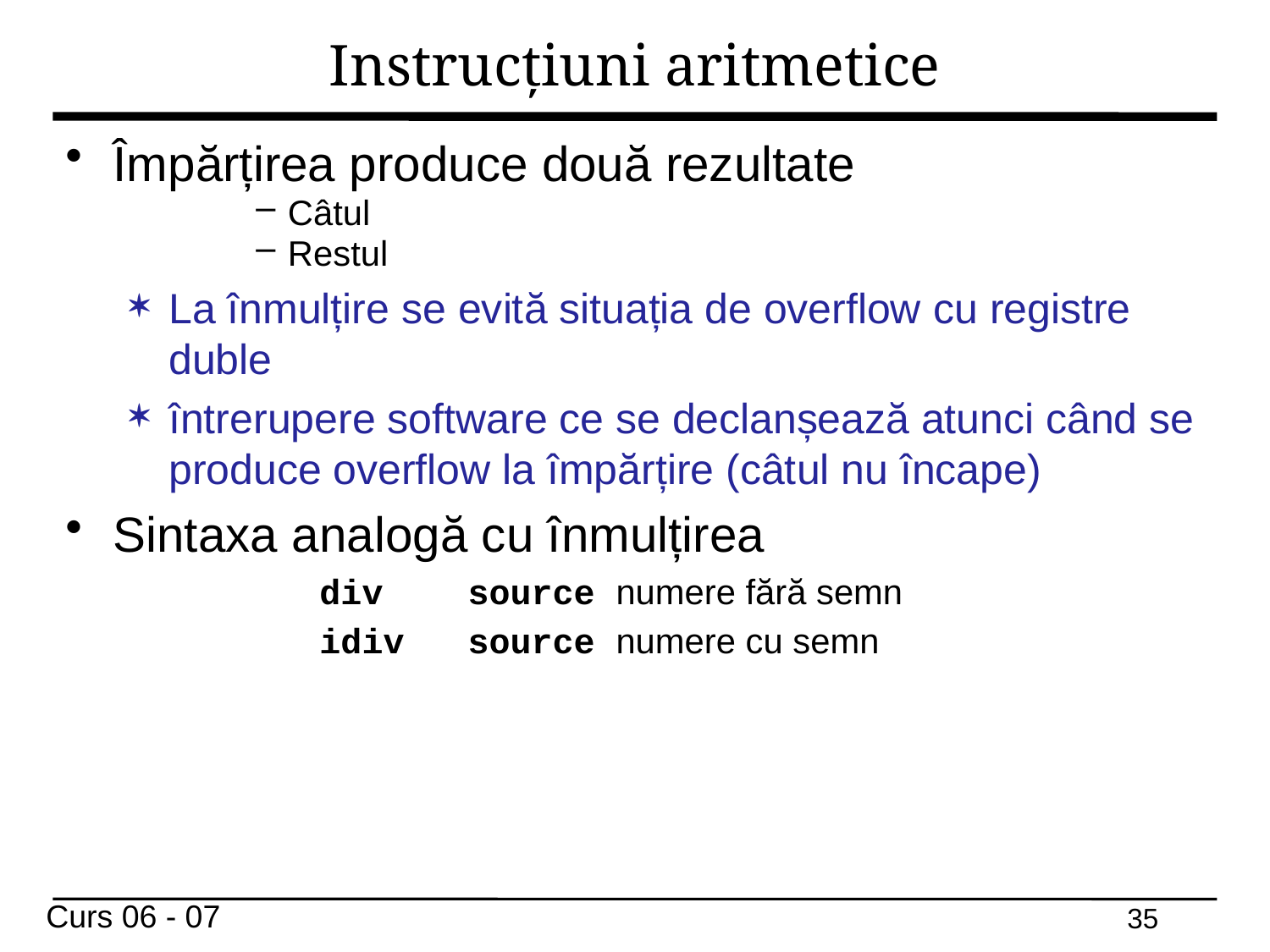

# Instrucțiuni aritmetice
Împărțirea produce două rezultate
Câtul
Restul
La înmulțire se evită situația de overflow cu registre duble
întrerupere software ce se declanșează atunci când se produce overflow la împărțire (câtul nu încape)
Sintaxa analogă cu înmulțirea
div    source numere fără semn
idiv   source numere cu semn